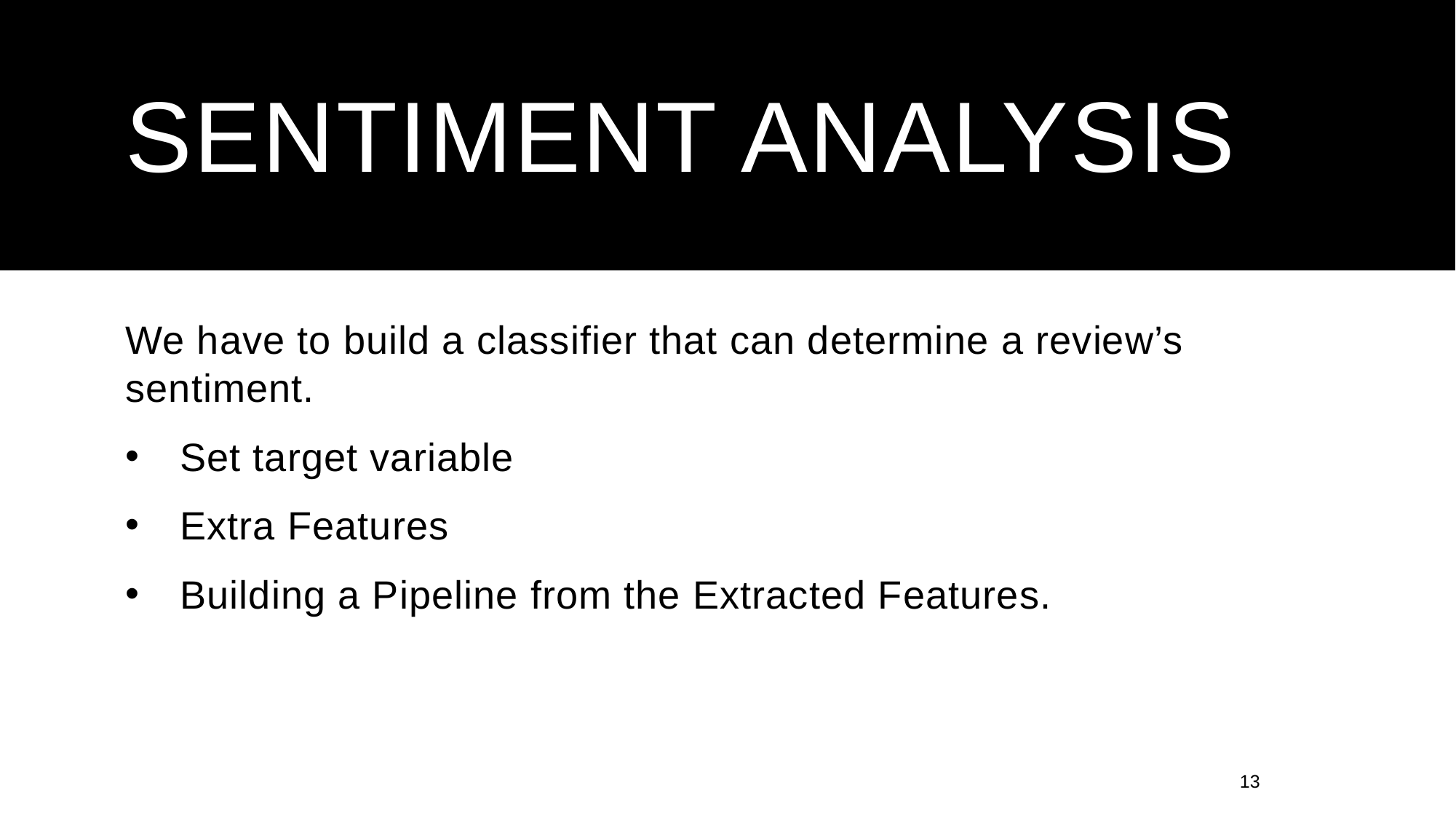

# Sentiment Analysis
We have to build a classifier that can determine a review’s sentiment.
Set target variable
Extra Features
Building a Pipeline from the Extracted Features.
13